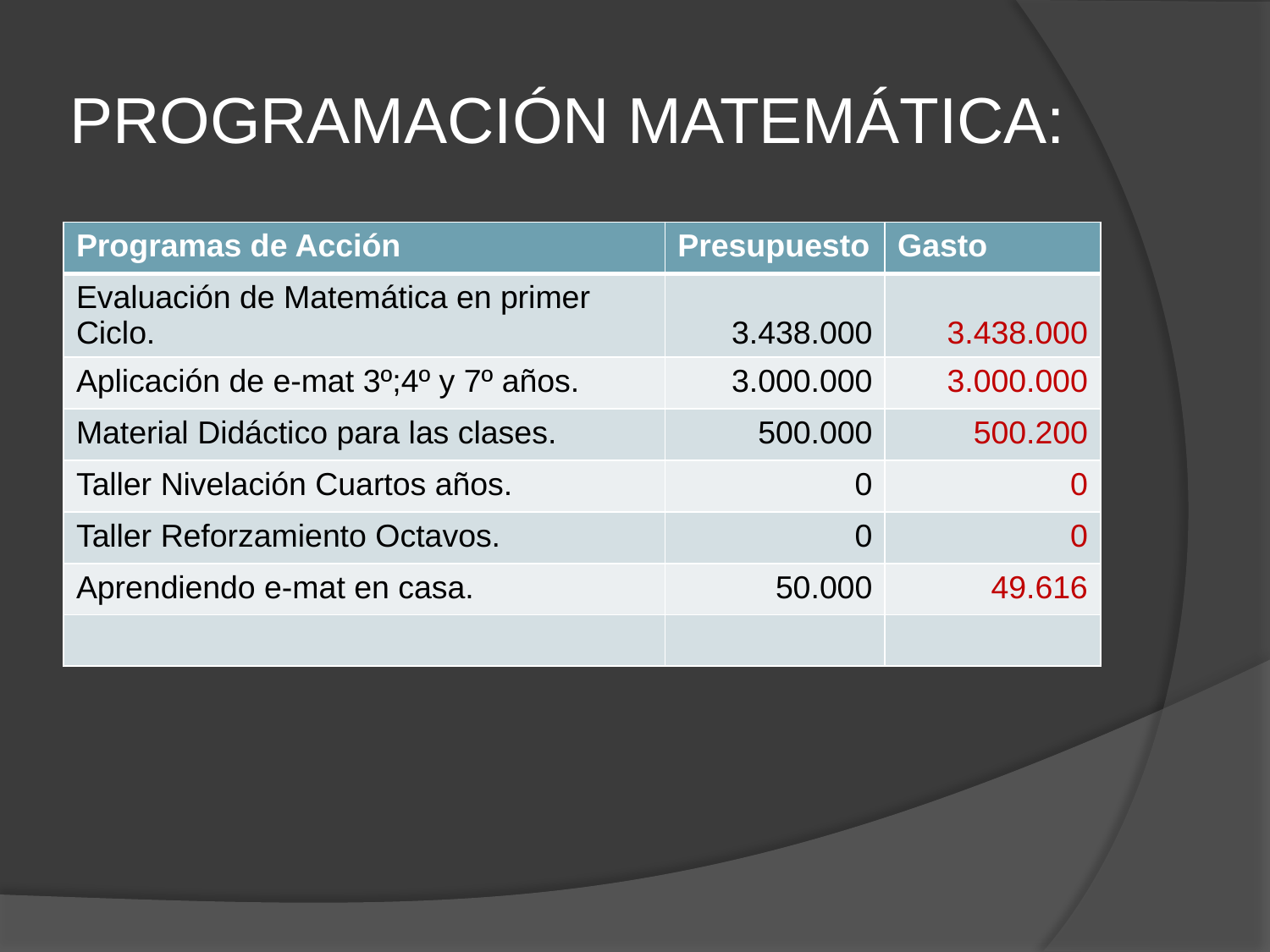

# PROGRAMACIÓN MATEMÁTICA:
| Programas de Acción | Presupuesto | Gasto |
| --- | --- | --- |
| Evaluación de Matemática en primer Ciclo. | 3.438.000 | 3.438.000 |
| Aplicación de e-mat 3º;4º y 7º años. | 3.000.000 | 3.000.000 |
| Material Didáctico para las clases. | 500.000 | 500.200 |
| Taller Nivelación Cuartos años. | 0 | 0 |
| Taller Reforzamiento Octavos. | 0 | 0 |
| Aprendiendo e-mat en casa. | 50.000 | 49.616 |
|  |  |  |